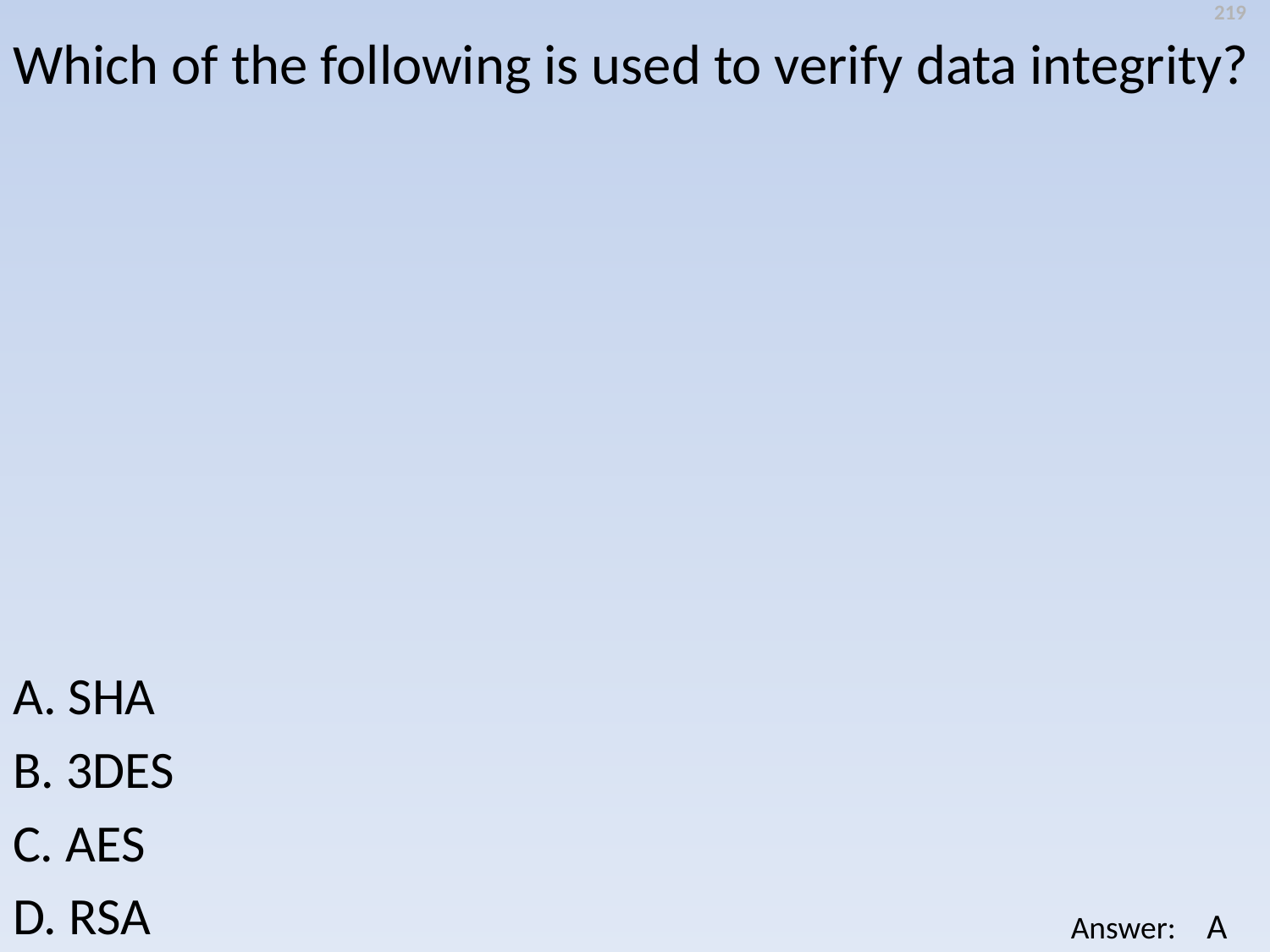

219
Which of the following is used to verify data integrity?
A. SHA
B. 3DES
C. AES
D. RSA
A